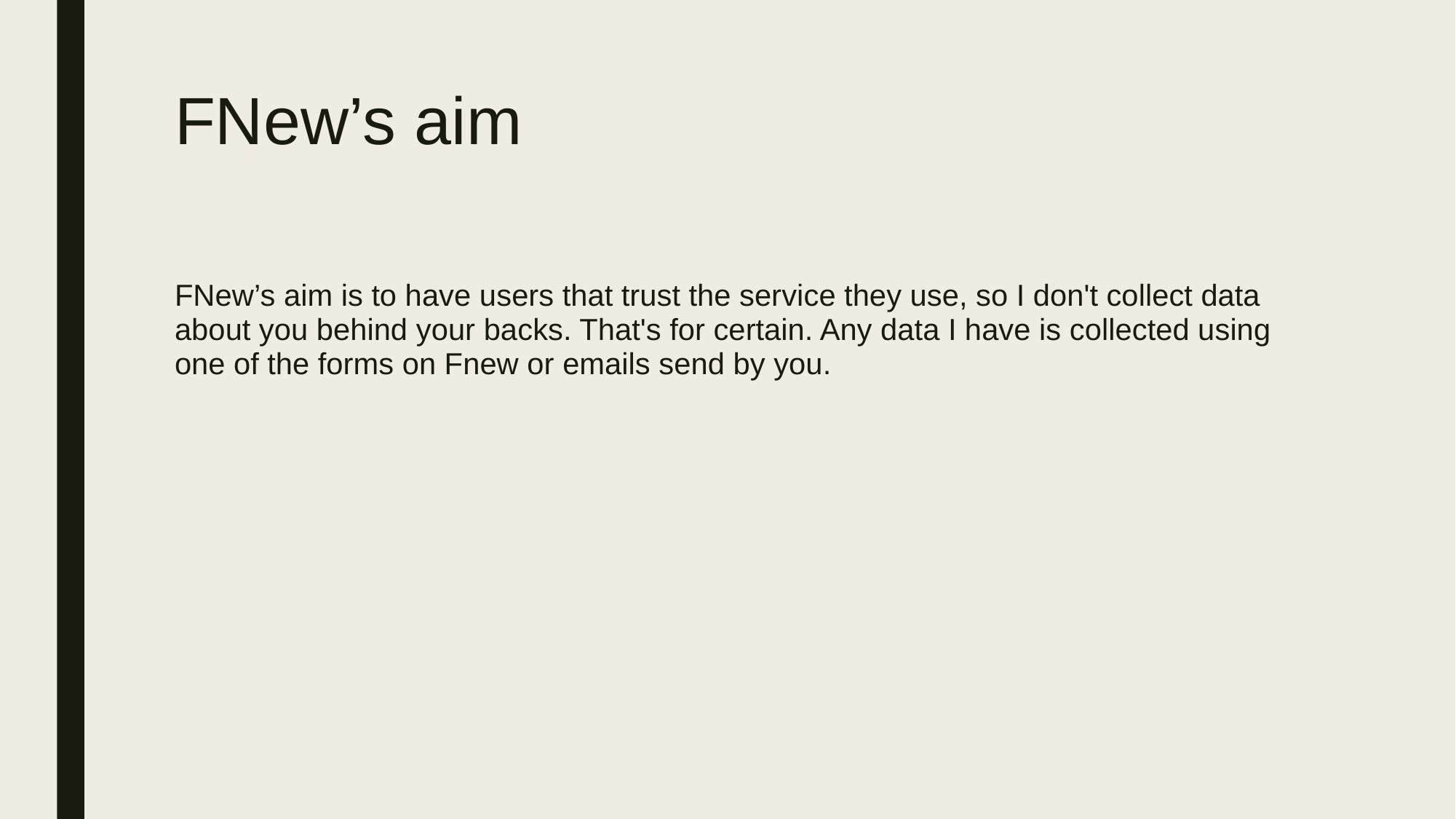

# FNew’s aim
FNew’s aim is to have users that trust the service they use, so I don't collect data about you behind your backs. That's for certain. Any data I have is collected using one of the forms on Fnew or emails send by you.